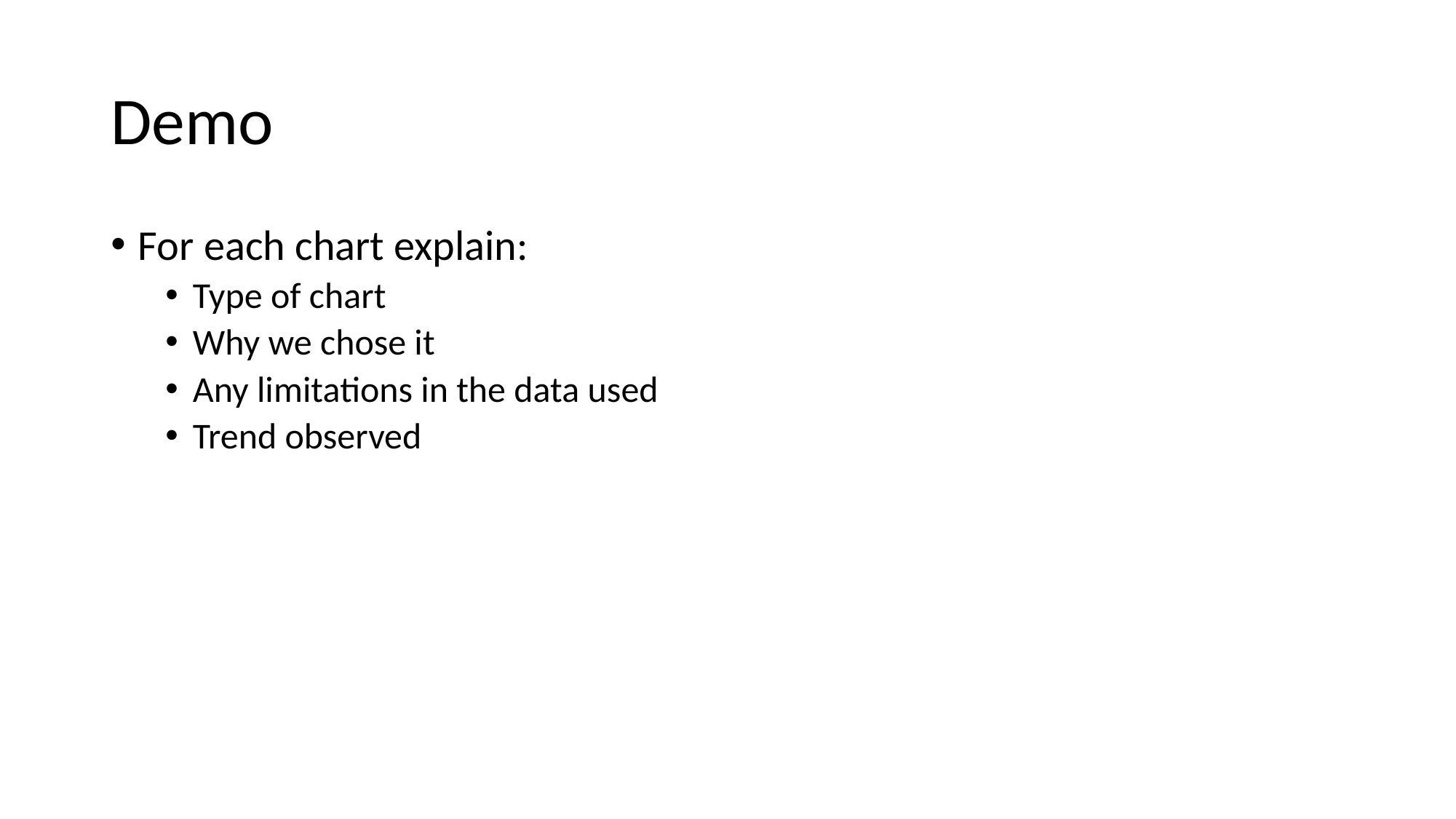

# Demo
For each chart explain:
Type of chart
Why we chose it
Any limitations in the data used
Trend observed